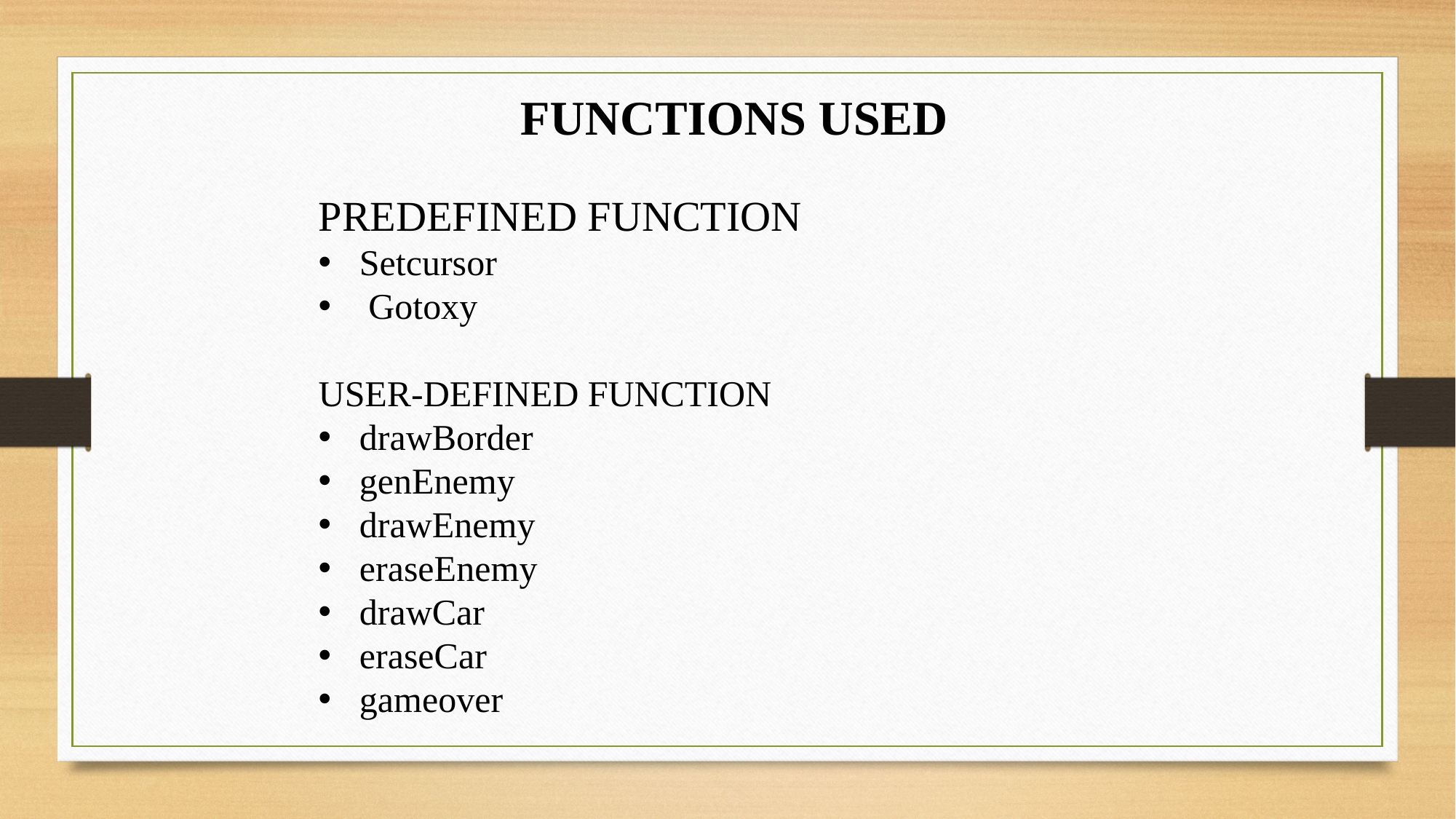

FUNCTIONS USED

PREDEFINED FUNCTION
Setcursor
 Gotoxy

USER-DEFINED FUNCTION
drawBorder
genEnemy
drawEnemy
eraseEnemy
drawCar
eraseCar
gameover